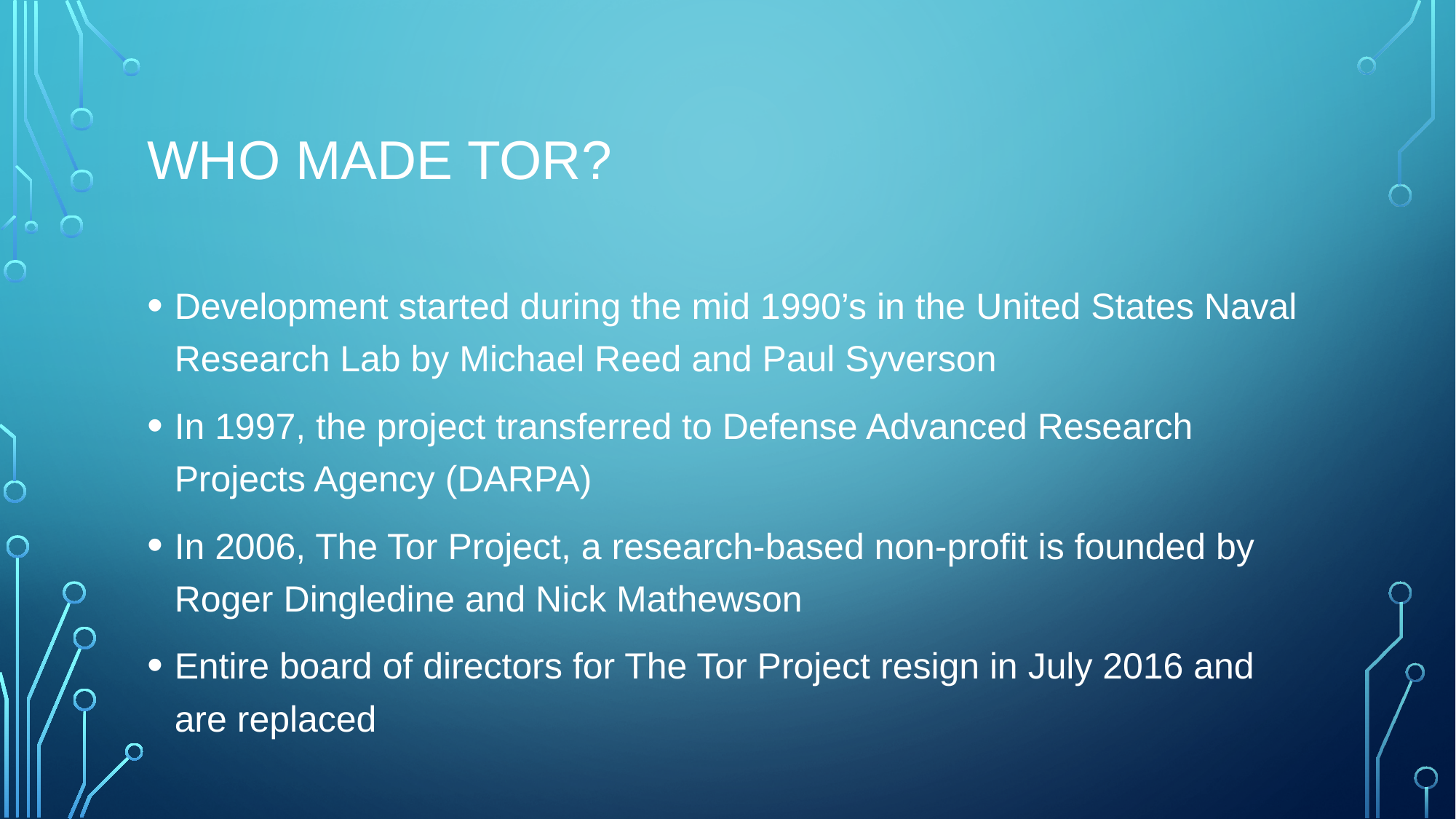

# Who made Tor?
Development started during the mid 1990’s in the United States Naval Research Lab by Michael Reed and Paul Syverson
In 1997, the project transferred to Defense Advanced Research Projects Agency (DARPA)
In 2006, The Tor Project, a research-based non-profit is founded by Roger Dingledine and Nick Mathewson
Entire board of directors for The Tor Project resign in July 2016 and are replaced